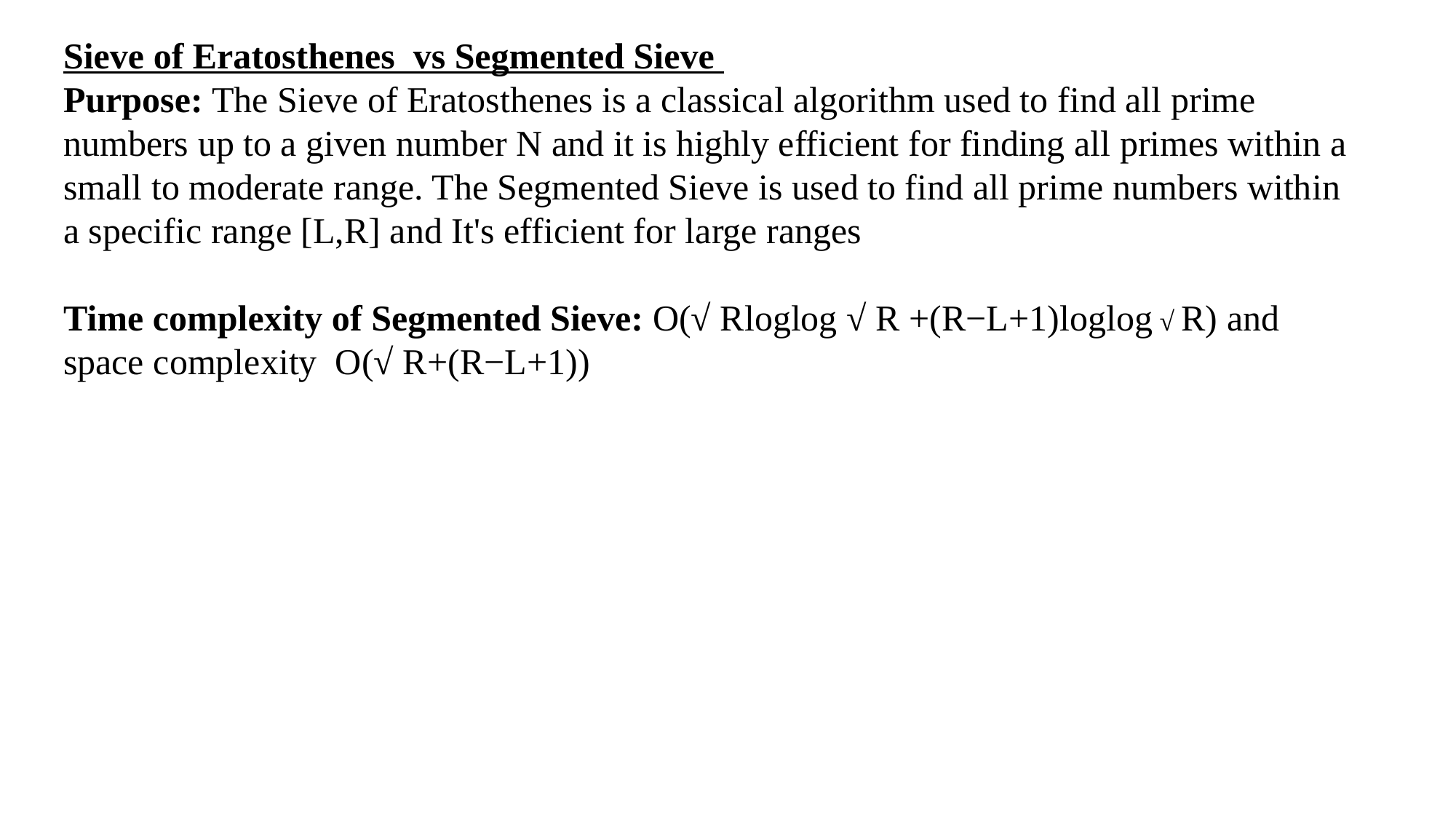

Sieve of Eratosthenes  vs Segmented Sieve
Purpose: The Sieve of Eratosthenes is a classical algorithm used to find all prime numbers up to a given number N and it is highly efficient for finding all primes within a small to moderate range. The Segmented Sieve is used to find all prime numbers within a specific range [L,R] and It's efficient for large ranges

Time complexity of Segmented Sieve: O(√ R​loglog √ R ​+(R−L+1)loglog √ R​) and space complexity  O(√ R​+(R−L+1))